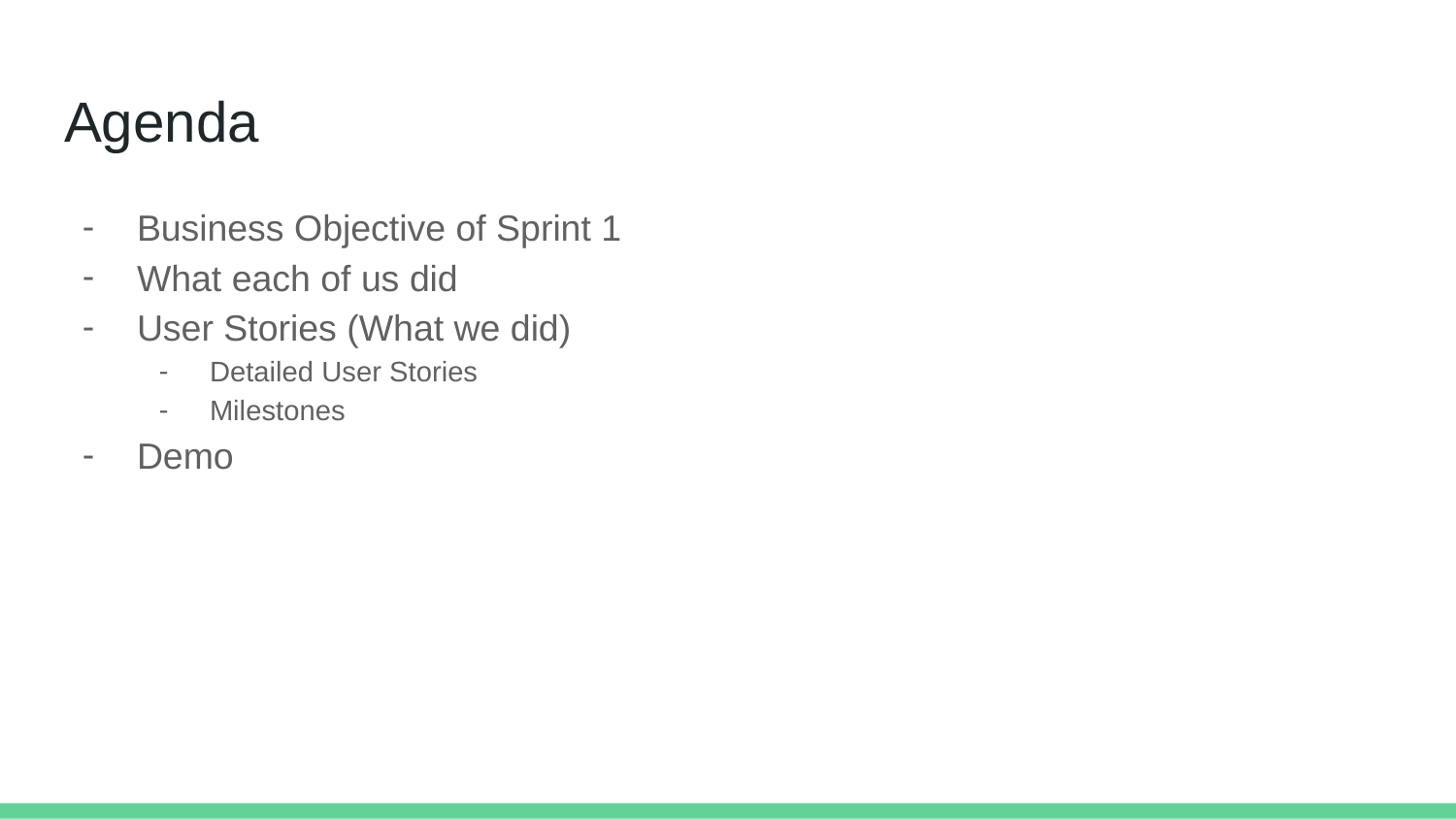

# Agenda
Business Objective of Sprint 1
What each of us did
User Stories (What we did)
Detailed User Stories
Milestones
Demo